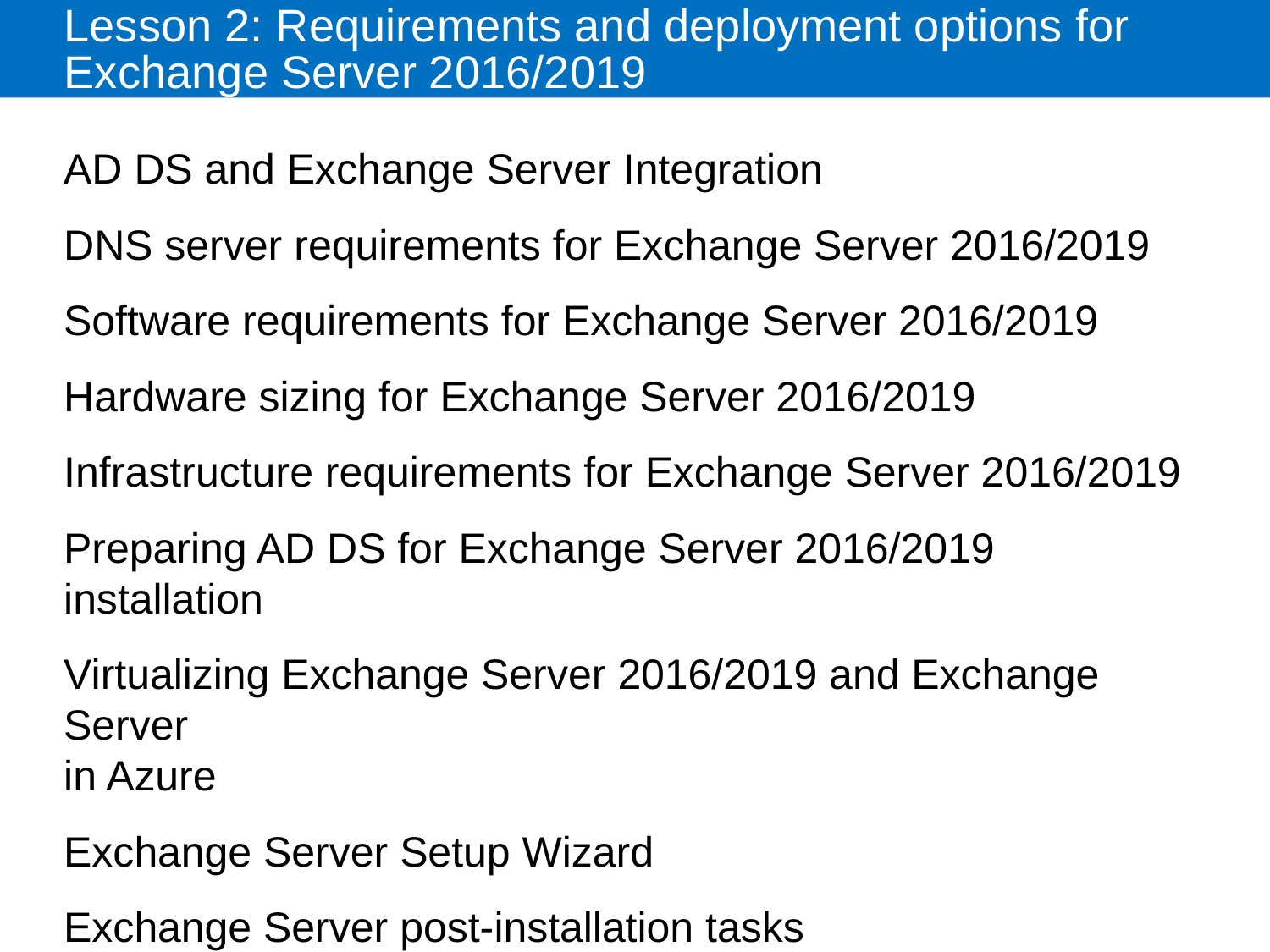

# Lesson 2: Requirements and deployment options for Exchange Server 2016/2019
AD DS and Exchange Server Integration
DNS server requirements for Exchange Server 2016/2019
Software requirements for Exchange Server 2016/2019
Hardware sizing for Exchange Server 2016/2019
Infrastructure requirements for Exchange Server 2016/2019
Preparing AD DS for Exchange Server 2016/2019 installation
Virtualizing Exchange Server 2016/2019 and Exchange Server
in Azure
Exchange Server Setup Wizard
Exchange Server post-installation tasks
Deployment options for Exchange Server 2016/2019